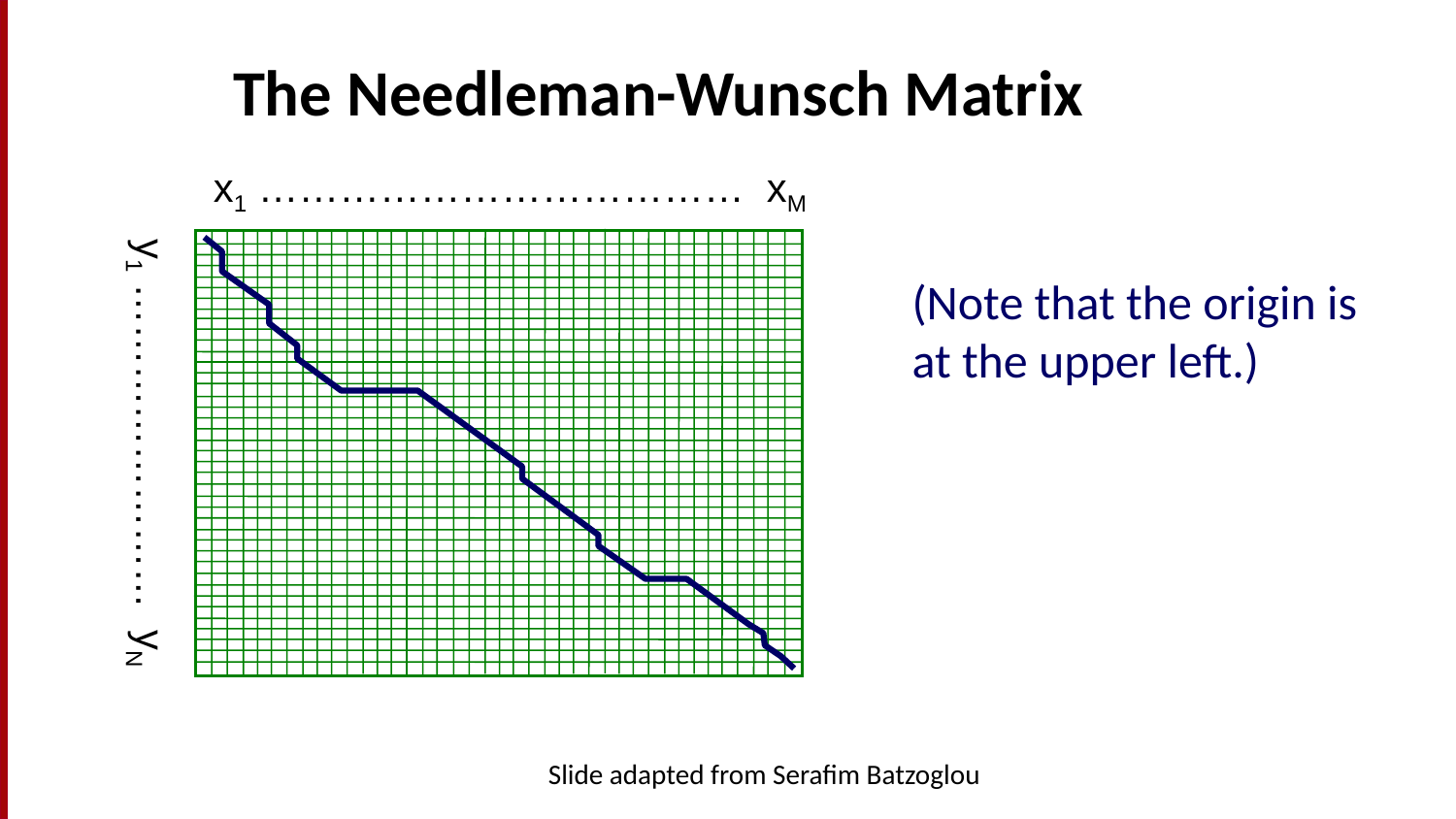

# The Needleman-Wunsch Matrix
x1 ………………………………  xM

(Note that the origin is at the upper left.)

y1 ……………………  yN

Slide adapted from Serafim Batzoglou